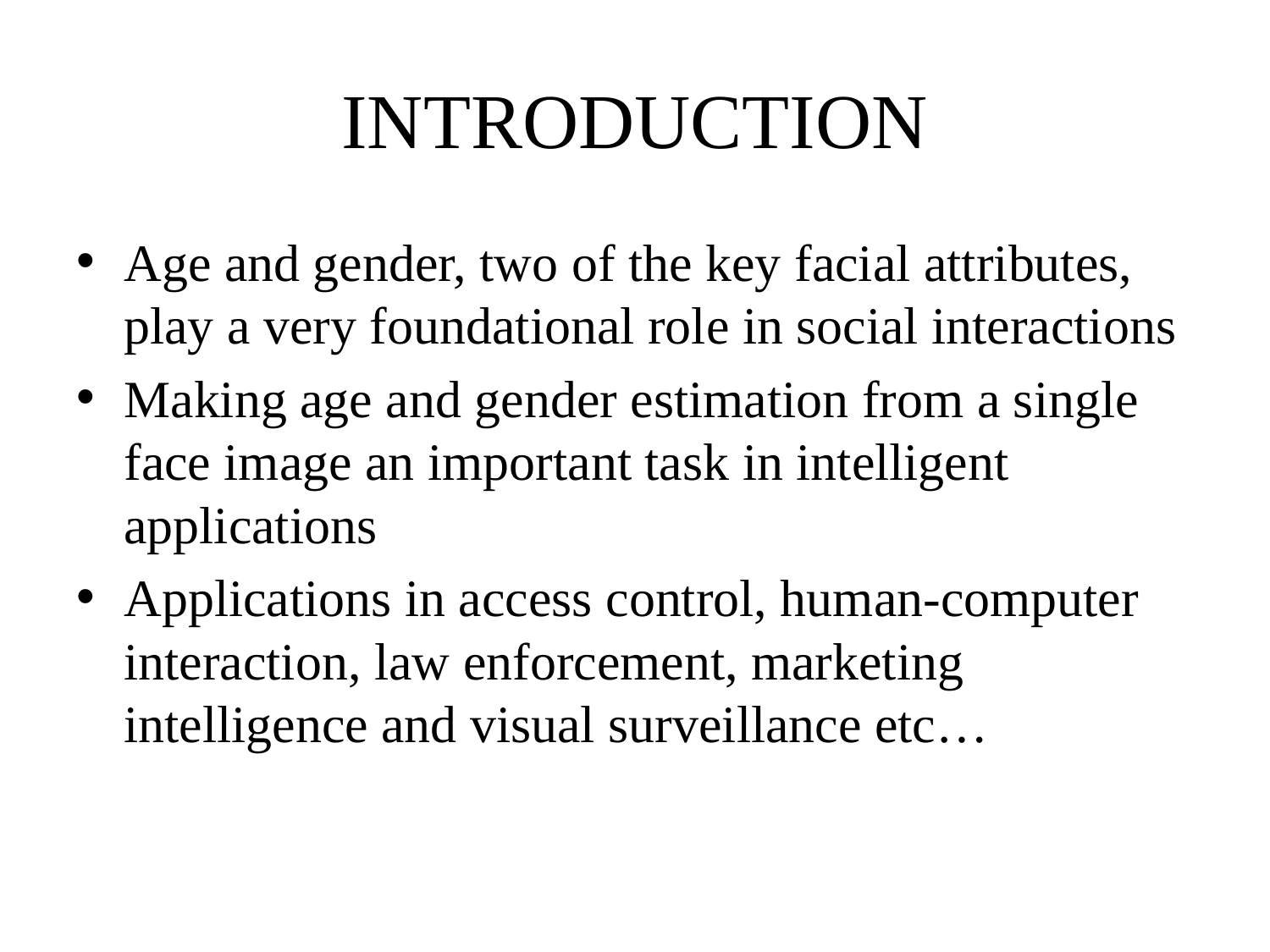

# INTRODUCTION
Age and gender, two of the key facial attributes, play a very foundational role in social interactions
Making age and gender estimation from a single face image an important task in intelligent applications
Applications in access control, human-computer interaction, law enforcement, marketing intelligence and visual surveillance etc…